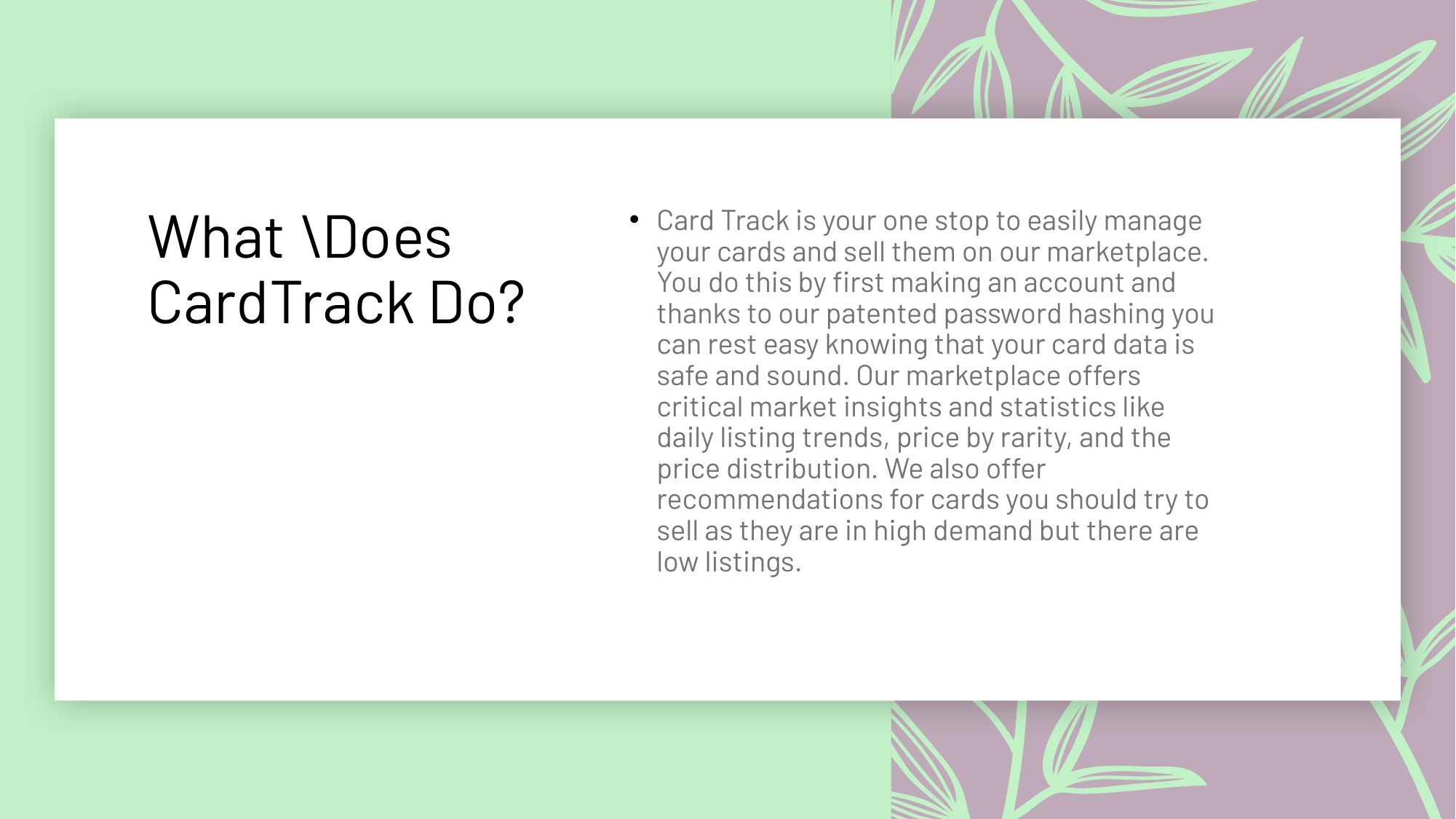

# What \Does CardTrack Do?
Card Track is your one stop to easily manage your cards and sell them on our marketplace. You do this by first making an account and thanks to our patented password hashing you can rest easy knowing that your card data is safe and sound. Our marketplace offers critical market insights and statistics like daily listing trends, price by rarity, and the price distribution. We also offer recommendations for cards you should try to sell as they are in high demand but there are low listings.